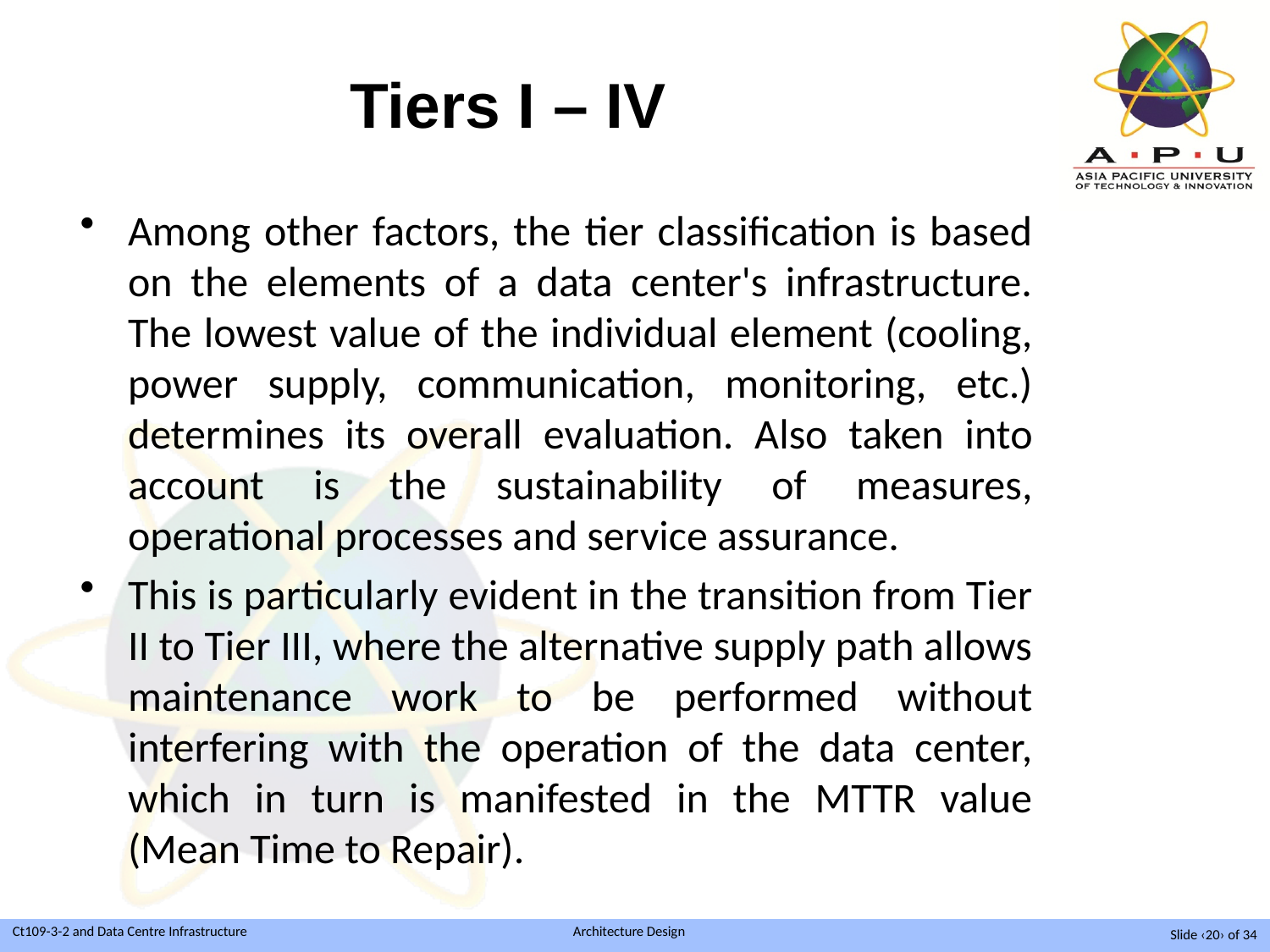

# Tiers I – IV
Among other factors, the tier classification is based on the elements of a data center's infrastructure. The lowest value of the individual element (cooling, power supply, communication, monitoring, etc.) determines its overall evaluation. Also taken into account is the sustainability of measures, operational processes and service assurance.
This is particularly evident in the transition from Tier II to Tier III, where the alternative supply path allows maintenance work to be performed without interfering with the operation of the data center, which in turn is manifested in the MTTR value (Mean Time to Repair).
Slide ‹20› of 34